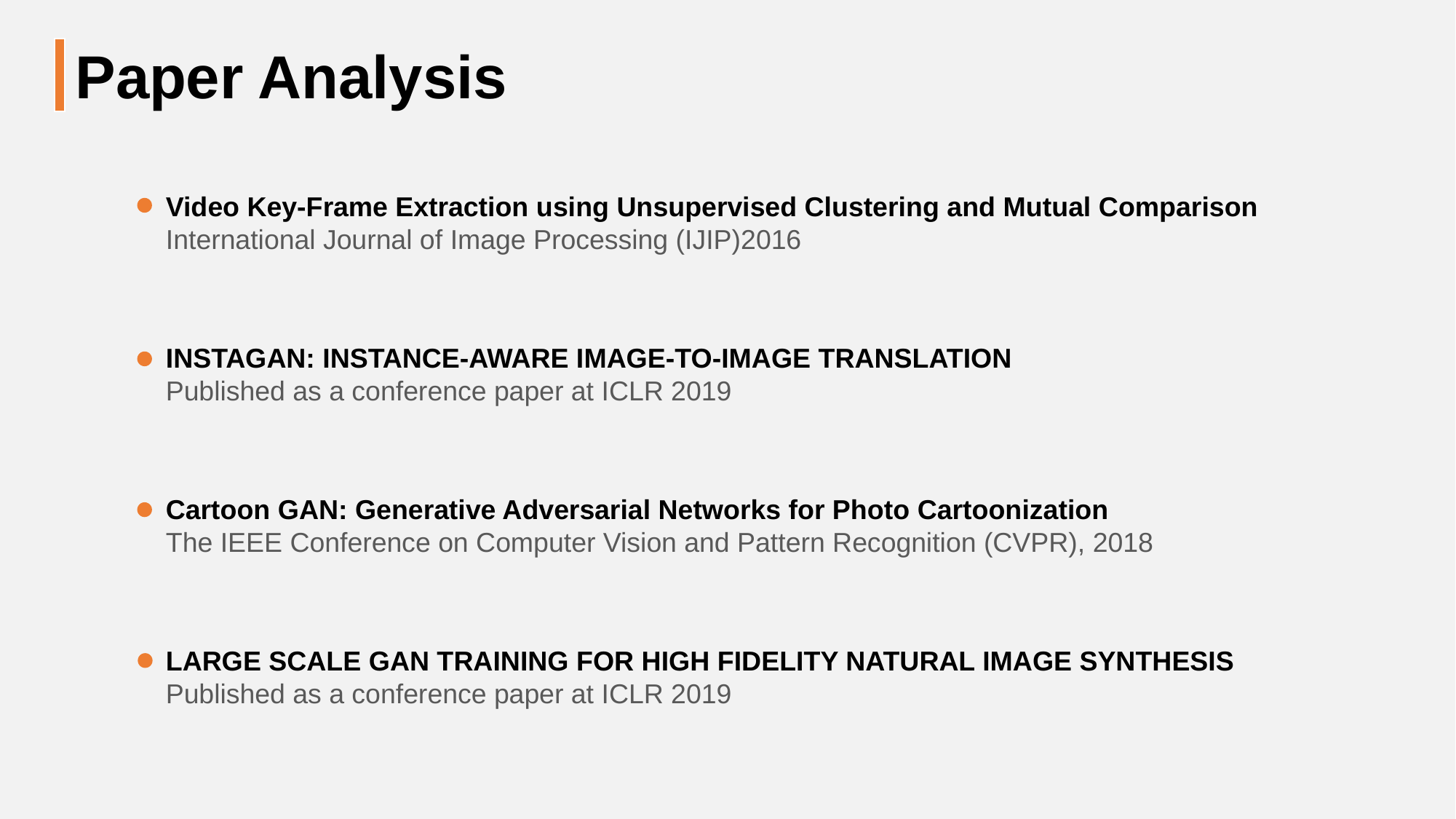

Paper Analysis

Video Key-Frame Extraction using Unsupervised Clustering and Mutual Comparison
International Journal of Image Processing (IJIP)2016

INSTAGAN: INSTANCE-AWARE IMAGE-TO-IMAGE TRANSLATION
Published as a conference paper at ICLR 2019

Cartoon GAN: Generative Adversarial Networks for Photo Cartoonization
The IEEE Conference on Computer Vision and Pattern Recognition (CVPR), 2018

LARGE SCALE GAN TRAINING FOR HIGH FIDELITY NATURAL IMAGE SYNTHESIS
Published as a conference paper at ICLR 2019